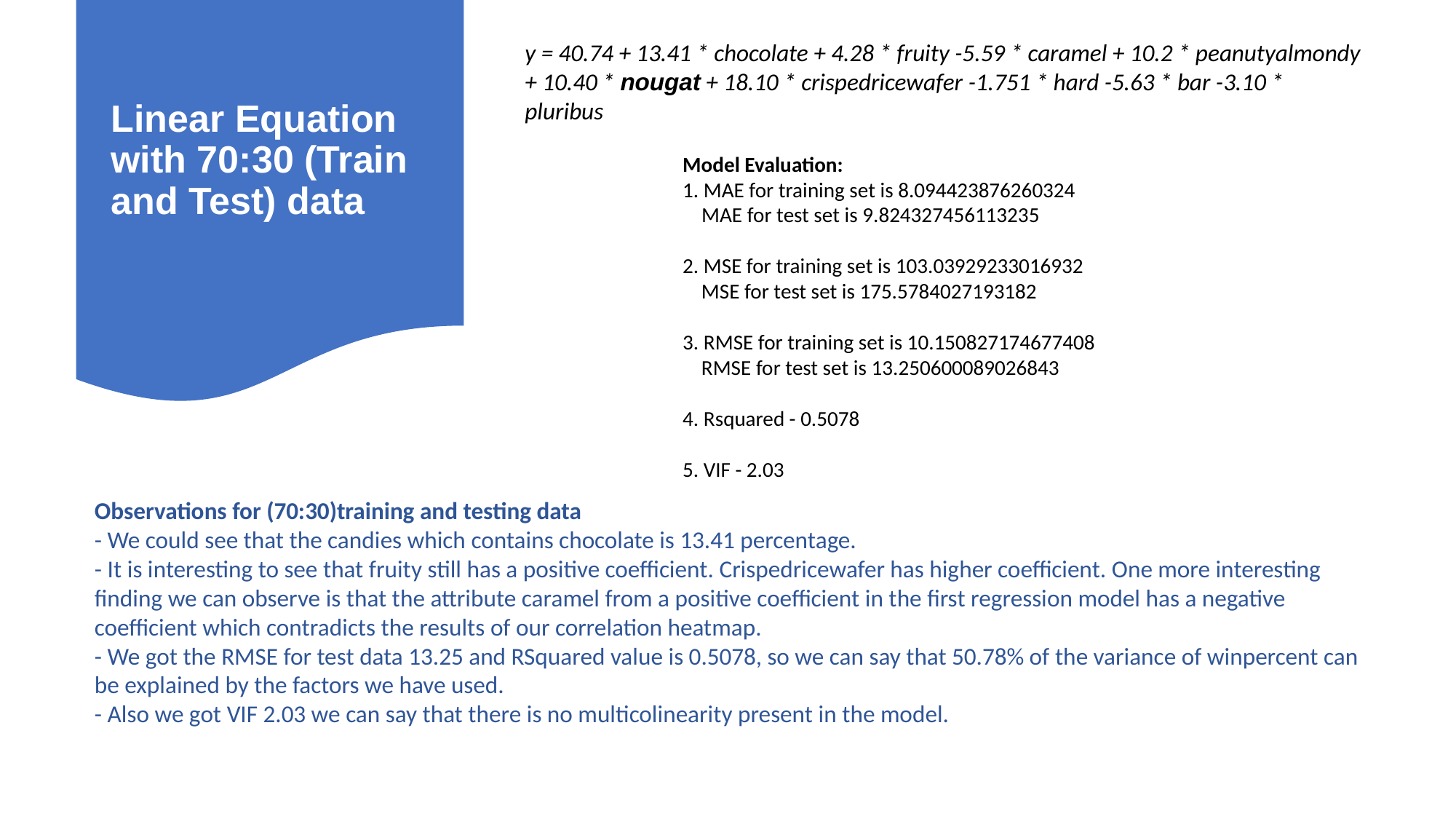

# Linear Equation with 70:30 (Train and Test) data
y = 40.74 + 13.41 * chocolate + 4.28 * fruity -5.59 * caramel + 10.2 * peanutyalmondy + 10.40 * nougat + 18.10 * crispedricewafer -1.751 * hard -5.63 * bar -3.10 * pluribus
Model Evaluation:
1. MAE for training set is 8.094423876260324
    MAE for test set is 9.824327456113235

2. MSE for training set is 103.03929233016932
    MSE for test set is 175.5784027193182

3. RMSE for training set is 10.150827174677408
    RMSE for test set is 13.250600089026843

4. Rsquared - 0.5078

5. VIF - 2.03

Observations for (70:30)training and testing data
- We could see that the candies which contains chocolate is 13.41 percentage.
- It is interesting to see that fruity still has a positive coefficient. Crispedricewafer has higher coefficient. One more interesting finding we can observe is that the attribute caramel from a positive coefficient in the first regression model has a negative coefficient which contradicts the results of our correlation heatmap.
- We got the RMSE for test data 13.25 and RSquared value is 0.5078, so we can say that 50.78% of the variance of winpercent can be explained by the factors we have used.
- Also we got VIF 2.03 we can say that there is no multicolinearity present in the model.